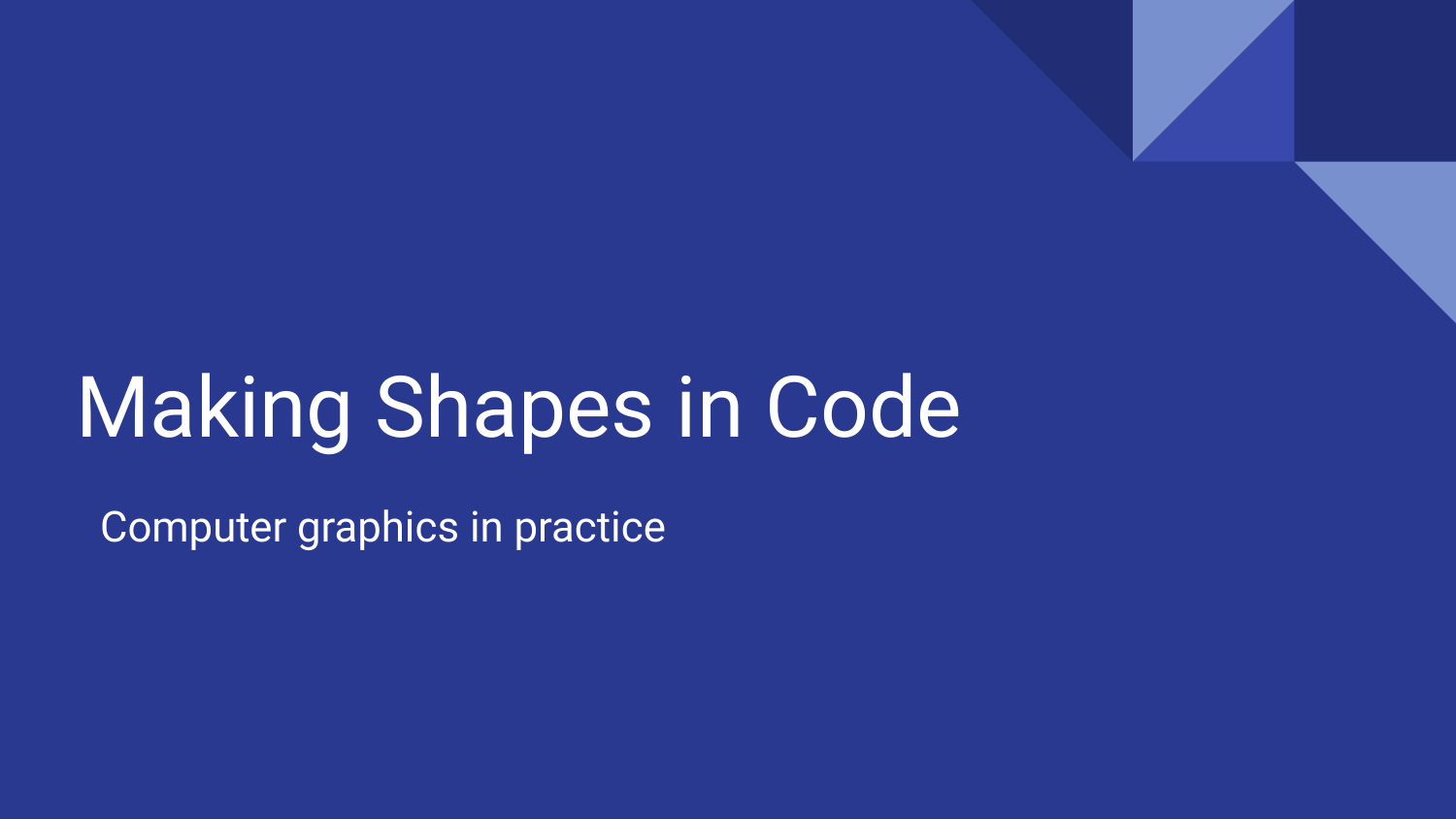

# Making Shapes in Code
Computer graphics in practice